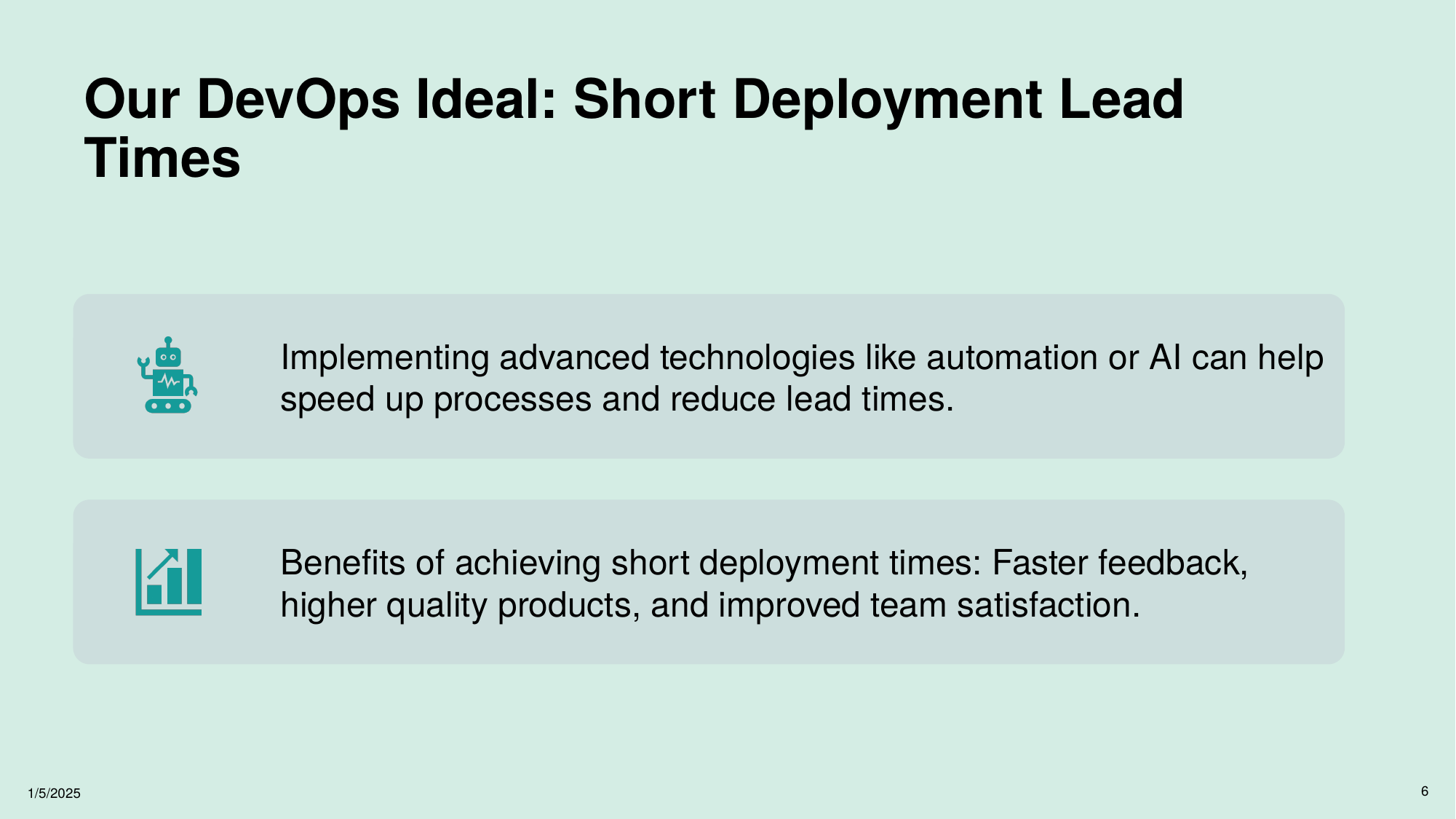

# Our DevOps Ideal: Short Deployment Lead Times
Implementing advanced technologies like automation or AI can help speed up processes and reduce lead times.
Benefits of achieving short deployment times: Faster feedback, higher quality products, and improved team satisfaction.
1/5/2025

6